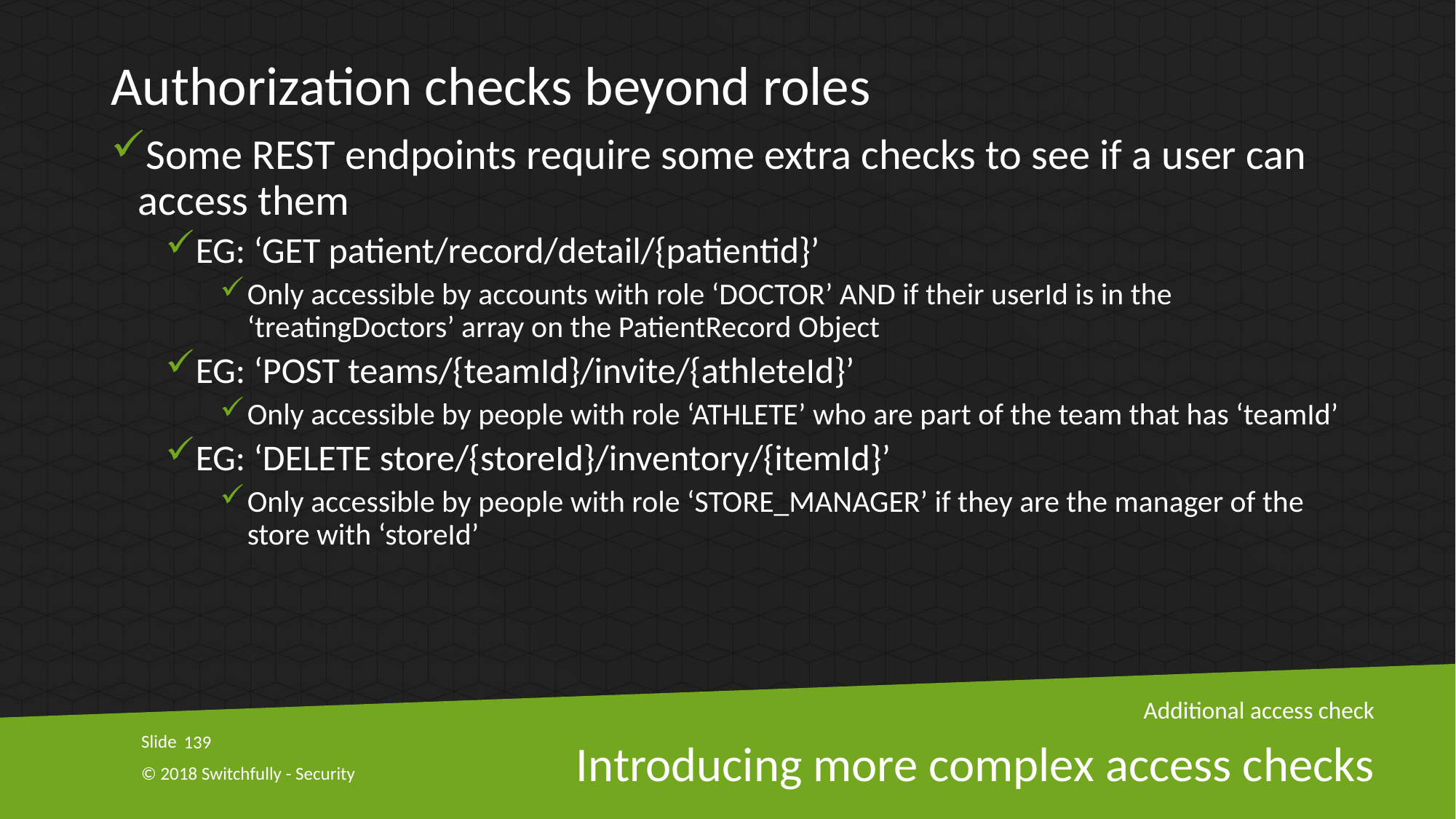

Authorization checks beyond roles
Some REST endpoints require some extra checks to see if a user can access them
EG: ‘GET patient/record/detail/{patientid}’
Only accessible by accounts with role ‘DOCTOR’ AND if their userId is in the ‘treatingDoctors’ array on the PatientRecord Object
EG: ‘POST teams/{teamId}/invite/{athleteId}’
Only accessible by people with role ‘ATHLETE’ who are part of the team that has ‘teamId’
EG: ‘DELETE store/{storeId}/inventory/{itemId}’
Only accessible by people with role ‘STORE_MANAGER’ if they are the manager of the store with ‘storeId’

Additional access check
139
# Introducing more complex access checks
© 2018 Switchfully - Security